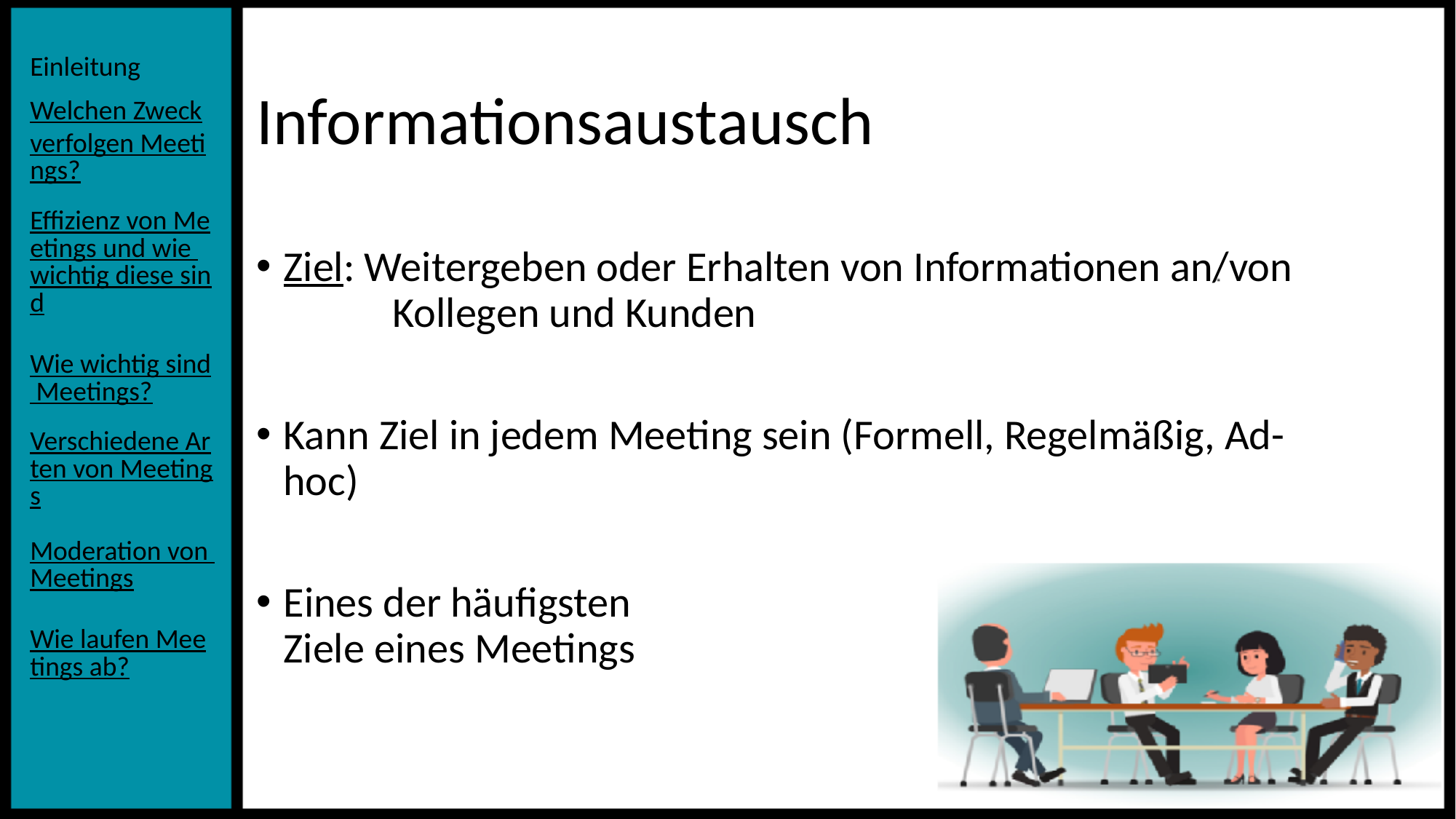

# Informationsaustausch
Ziel: Weitergeben oder Erhalten von Informationen an/von	Kollegen und Kunden

Kann Ziel in jedem Meeting sein (Formell, Regelmäßig, Ad-hoc)

Eines der häufigsten                                                                  Ziele eines Meetings